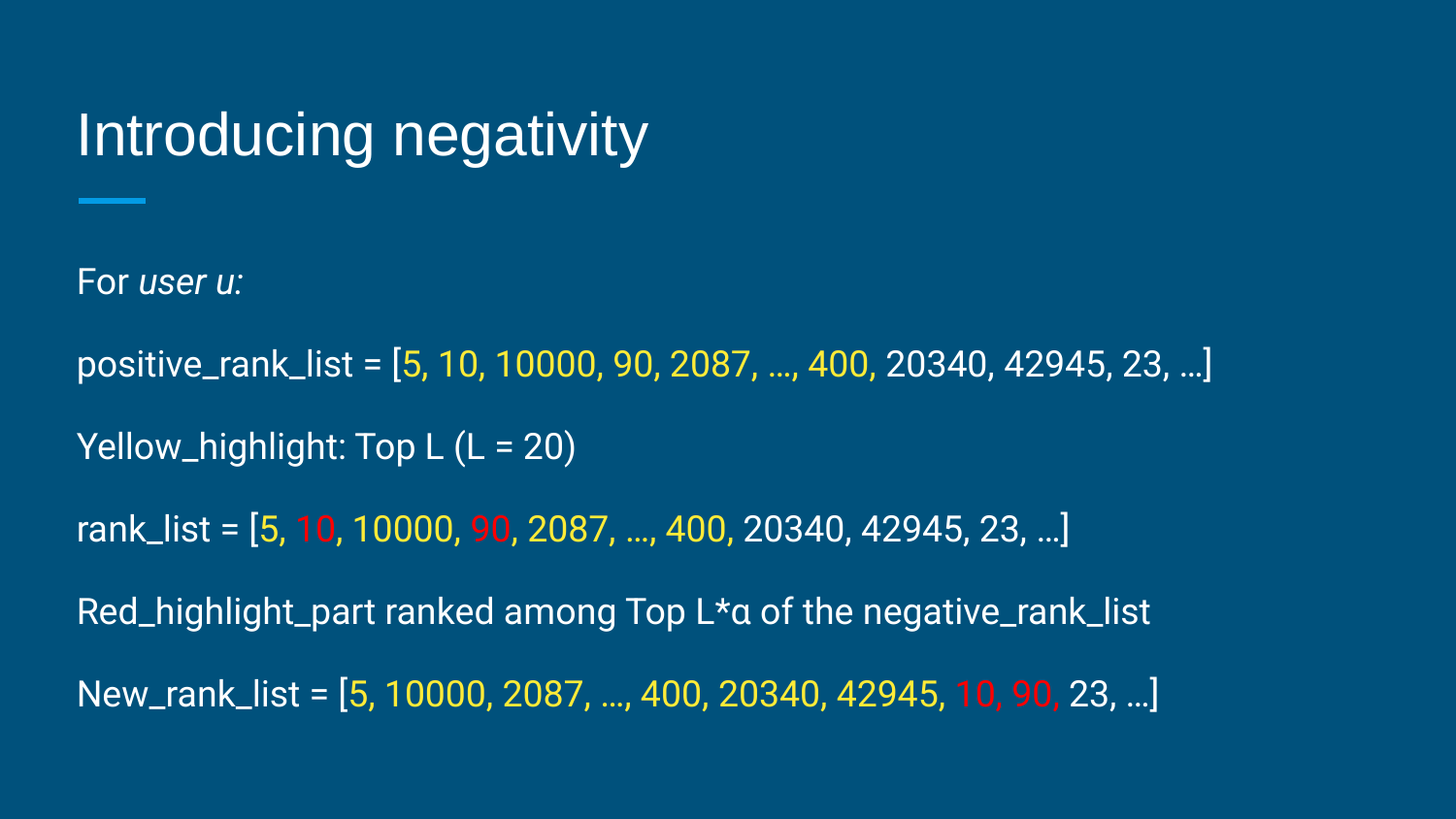

# Introducing negativity
For user u:
positive_rank_list = [5, 10, 10000, 90, 2087, …, 400, 20340, 42945, 23, …]
Yellow_highlight: Top L (L = 20)
rank_list = [5, 10, 10000, 90, 2087, …, 400, 20340, 42945, 23, …]
Red_highlight_part ranked among Top L*α of the negative_rank_list
New_rank_list = [5, 10000, 2087, …, 400, 20340, 42945, 10, 90, 23, …]